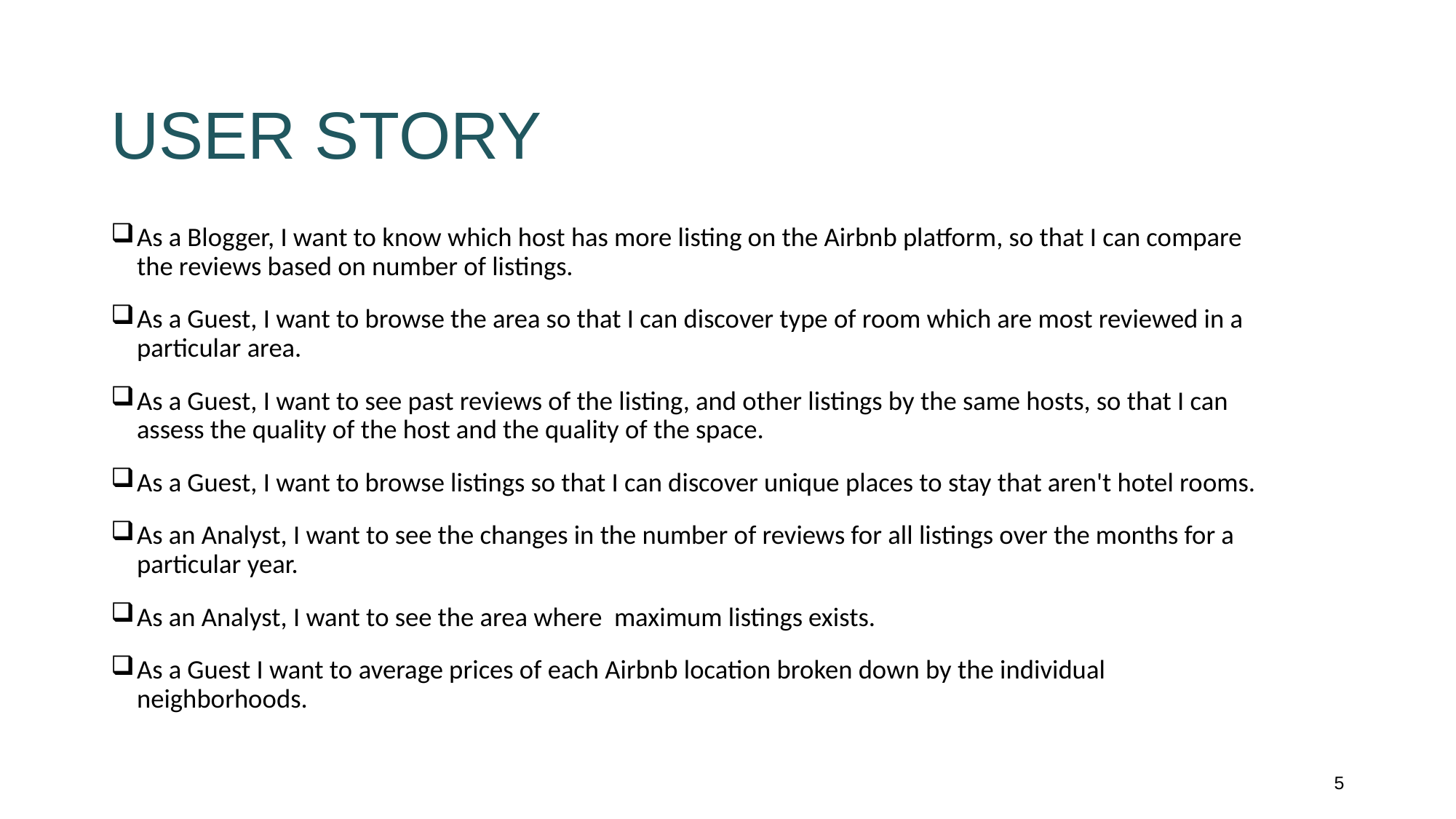

# USER STORY
As a Blogger, I want to know which host has more listing on the Airbnb platform, so that I can compare the reviews based on number of listings.
As a Guest, I want to browse the area so that I can discover type of room which are most reviewed in a particular area.
As a Guest, I want to see past reviews of the listing, and other listings by the same hosts, so that I can assess the quality of the host and the quality of the space.
As a Guest, I want to browse listings so that I can discover unique places to stay that aren't hotel rooms.
As an Analyst, I want to see the changes in the number of reviews for all listings over the months for a particular year.
As an Analyst, I want to see the area where  maximum listings exists.
As a Guest I want to average prices of each Airbnb location broken down by the individual neighborhoods.
5